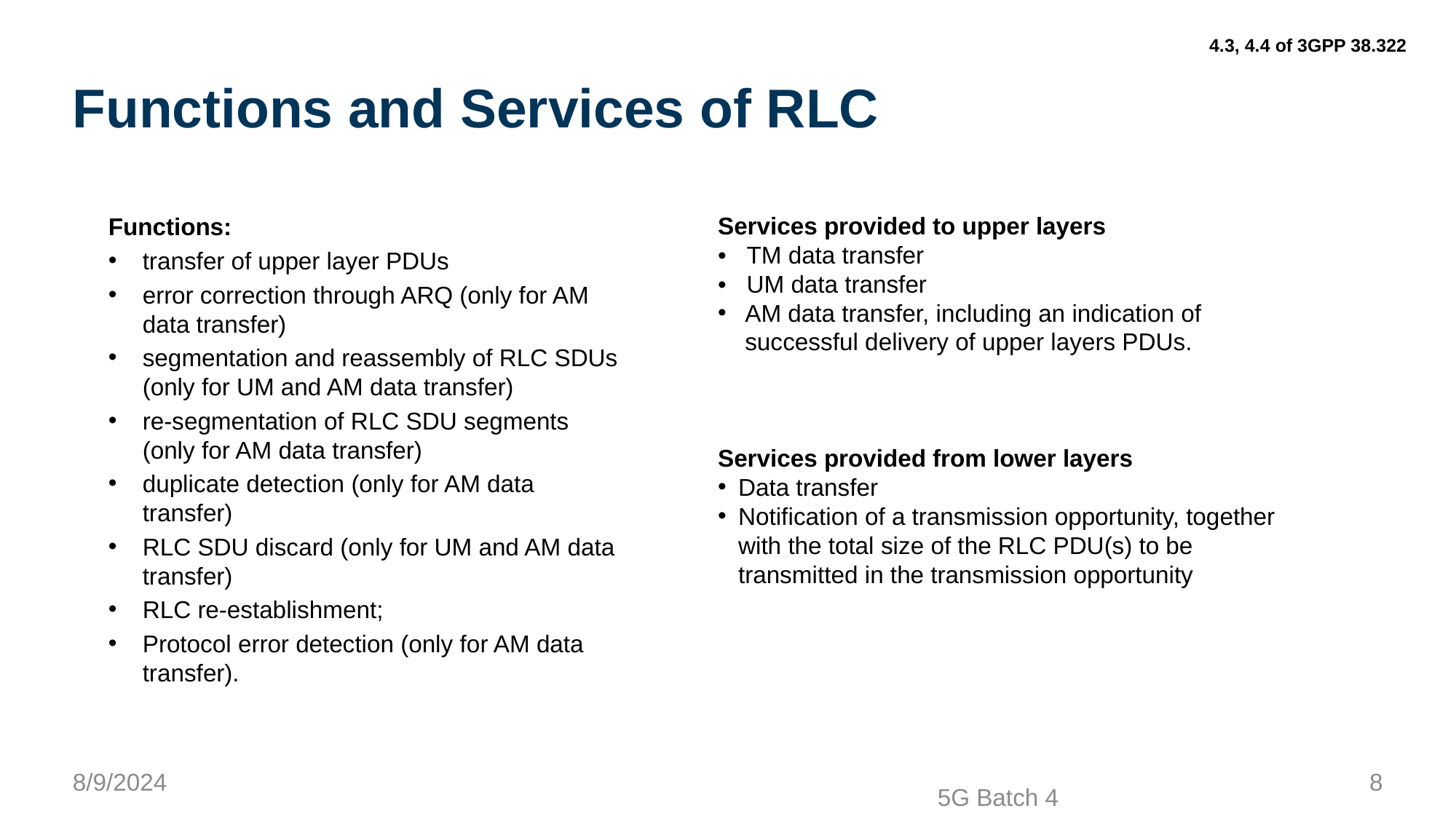

# Functions and Services of RLC
4.3, 4.4 of 3GPP 38.322
Functions:
transfer of upper layer PDUs
error correction through ARQ (only for AM data transfer)
segmentation and reassembly of RLC SDUs (only for UM and AM data transfer)
re-segmentation of RLC SDU segments (only for AM data transfer)
duplicate detection (only for AM data transfer)
RLC SDU discard (only for UM and AM data transfer)
RLC re-establishment;
Protocol error detection (only for AM data transfer).

Services provided to upper layers
•   TM data transfer
•   UM data transfer
 AM data transfer, including an indication of
 successful delivery of upper layers PDUs.

Services provided from lower layers
Data transfer
Notification of a transmission opportunity, together with the total size of the RLC PDU(s) to be transmitted in the transmission opportunity

8/9/2024
8
5G Batch 4